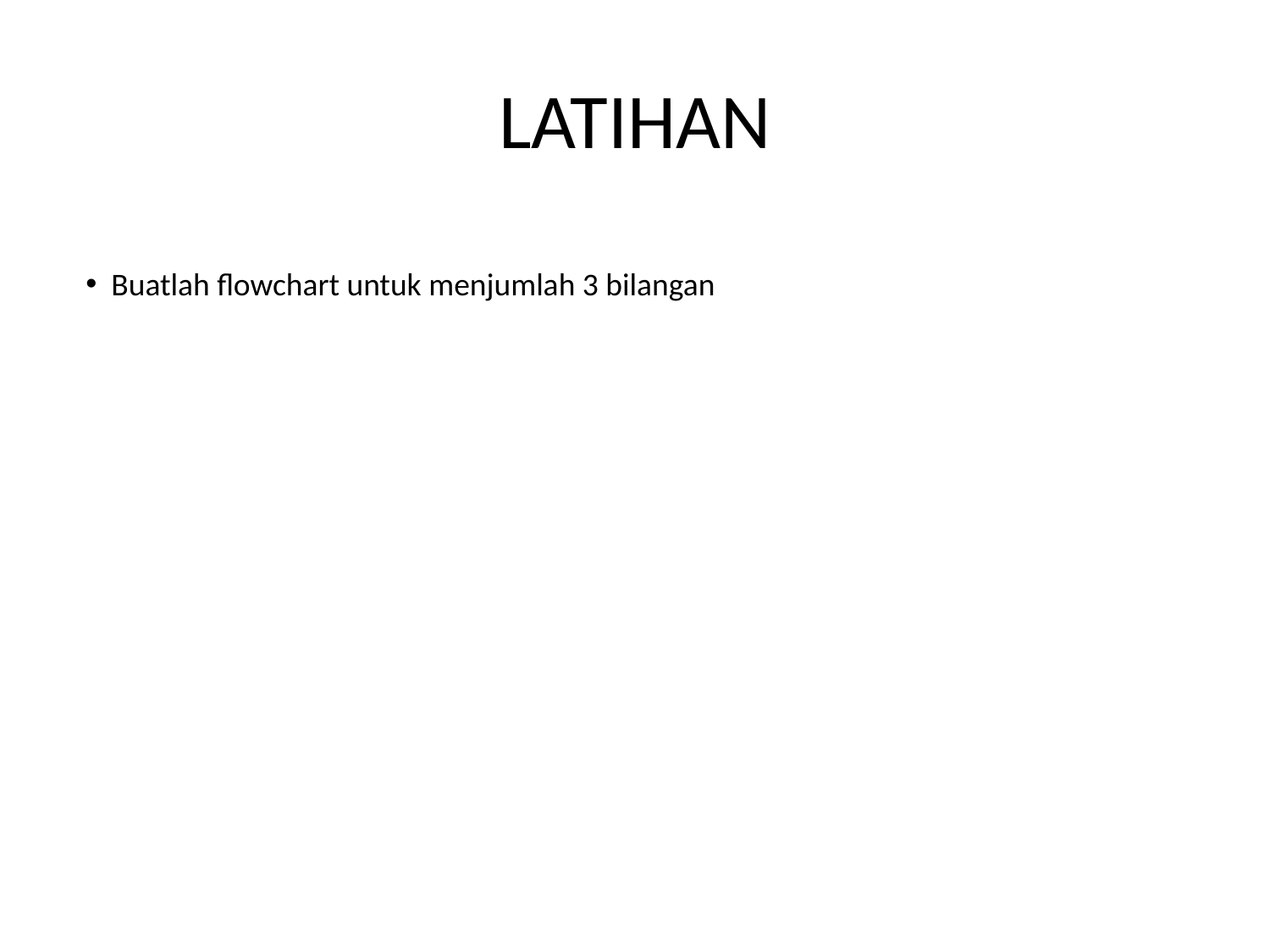

# LATIHAN
  Buatlah flowchart untuk menjumlah 3 bilangan